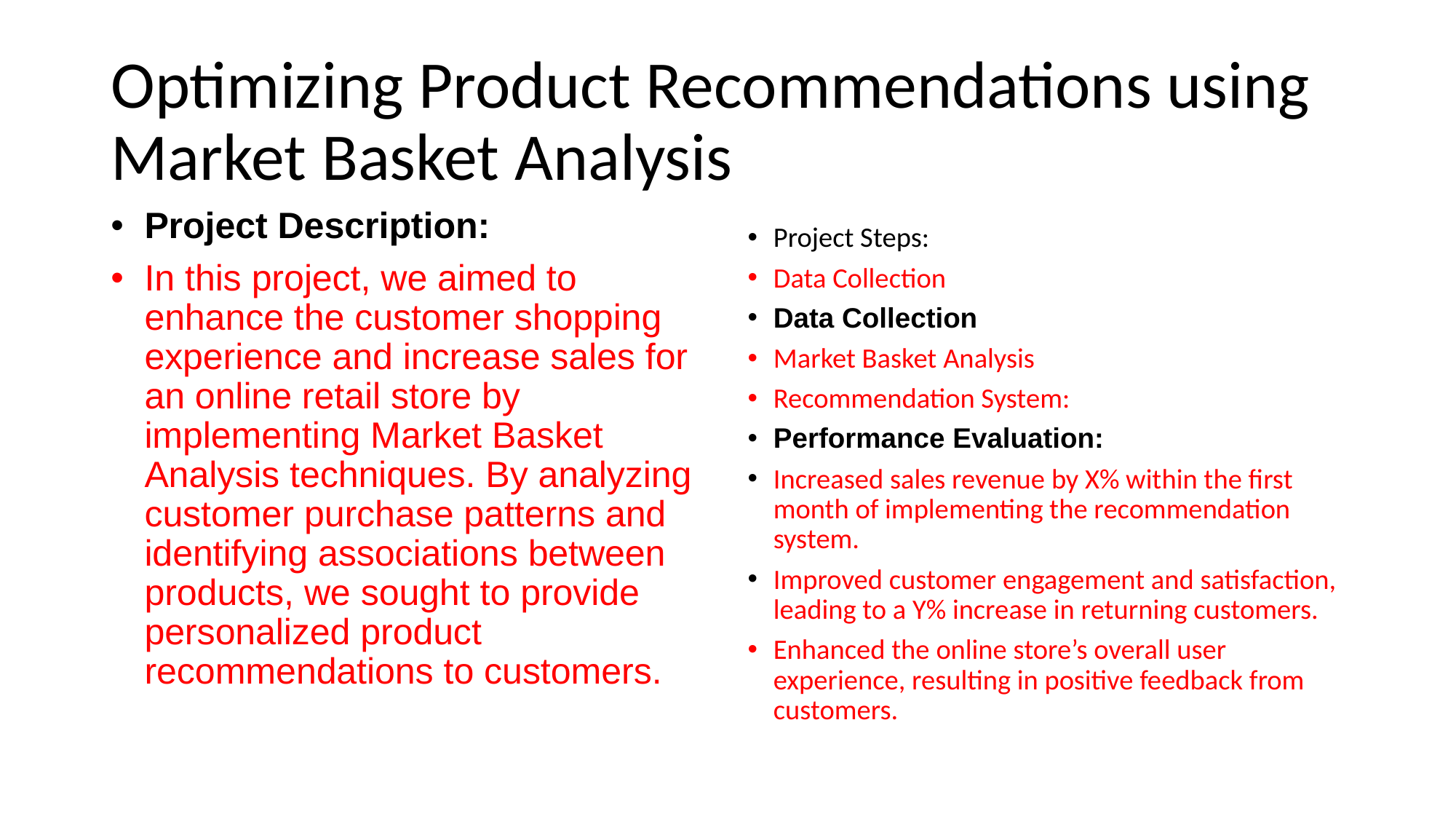

# Optimizing Product Recommendations using Market Basket Analysis
Project Description:
In this project, we aimed to enhance the customer shopping experience and increase sales for an online retail store by implementing Market Basket Analysis techniques. By analyzing customer purchase patterns and identifying associations between products, we sought to provide personalized product recommendations to customers.
Project Steps:
Data Collection
Data Collection
Market Basket Analysis
Recommendation System:
Performance Evaluation:
Increased sales revenue by X% within the first month of implementing the recommendation system.
Improved customer engagement and satisfaction, leading to a Y% increase in returning customers.
Enhanced the online store’s overall user experience, resulting in positive feedback from customers.